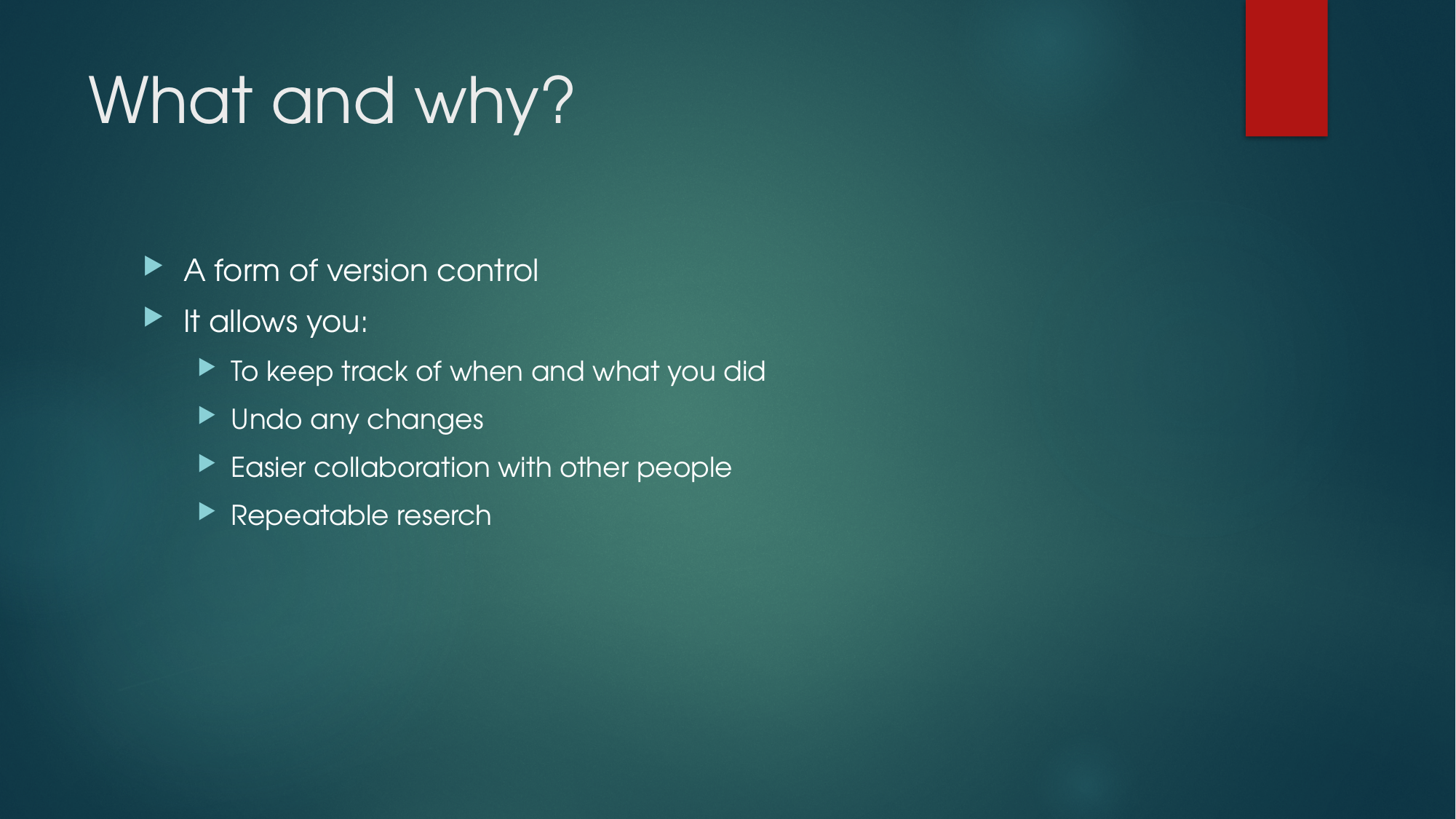

# What and why?
A form of version control
It allows you:
To keep track of when and what you did
Undo any changes
Easier collaboration with other people
Repeatable reserch